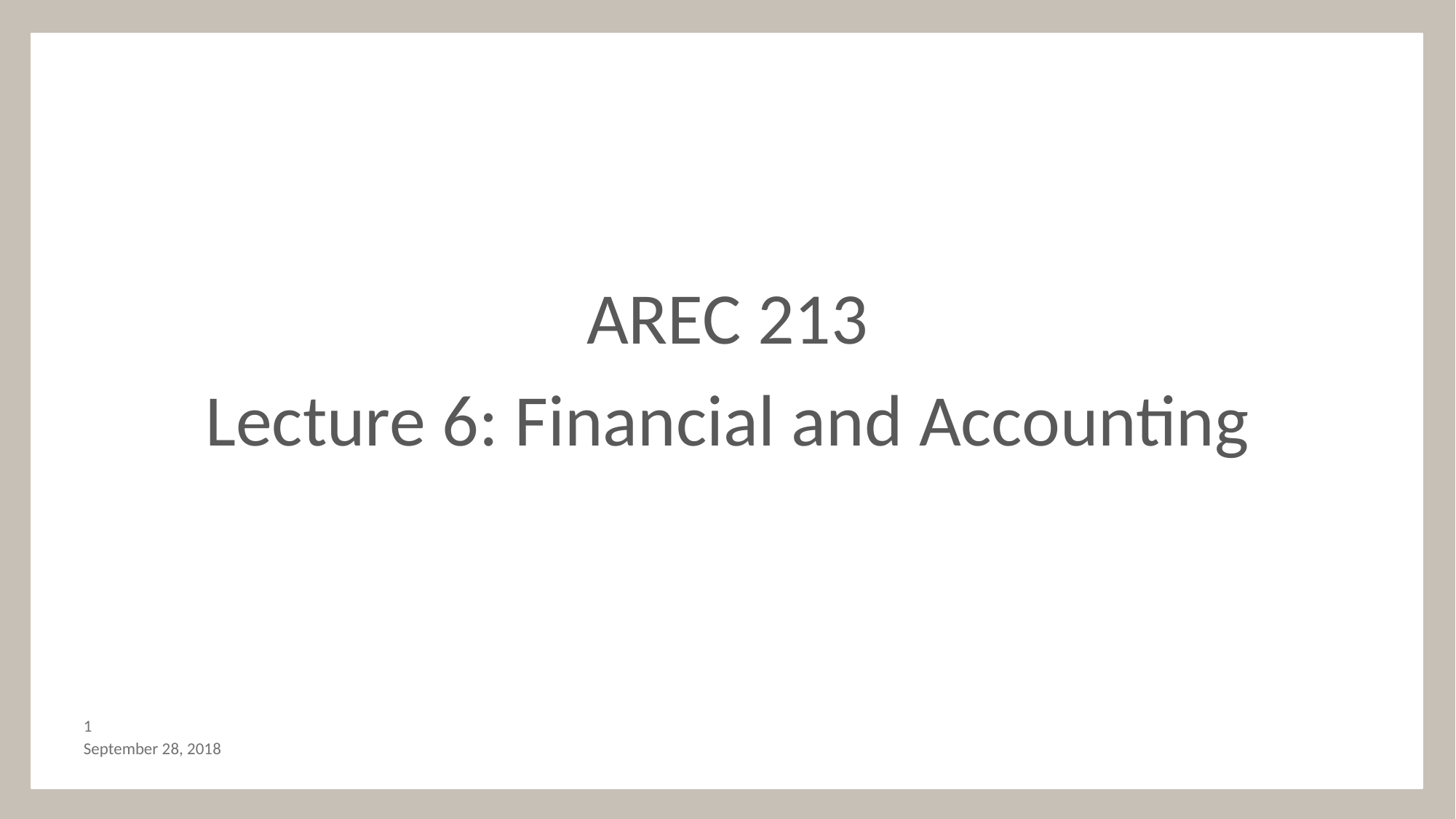

AREC 213
Lecture 6: Financial and Accounting
1
September 28, 2018